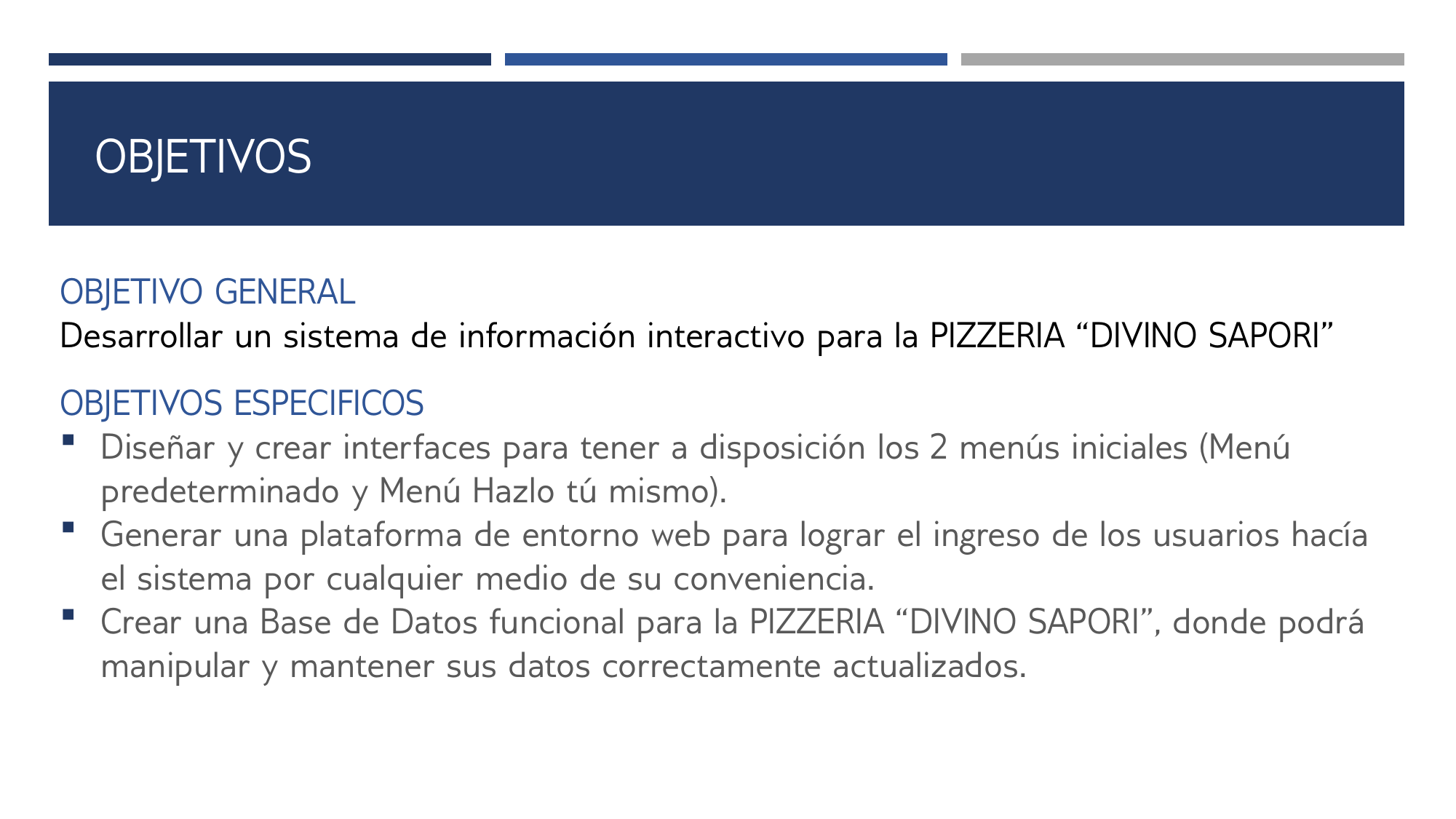

OBJETIVOS
OBJETIVO GENERAL
Desarrollar un sistema de información interactivo para la PIZZERIA “DIVINO SAPORI”
OBJETIVOS ESPECIFICOS
Diseñar y crear interfaces para tener a disposición los 2 menús iniciales (Menú predeterminado y Menú Hazlo tú mismo).
Generar una plataforma de entorno web para lograr el ingreso de los usuarios hacía el sistema por cualquier medio de su conveniencia.
Crear una Base de Datos funcional para la PIZZERIA “DIVINO SAPORI”, donde podrá manipular y mantener sus datos correctamente actualizados.